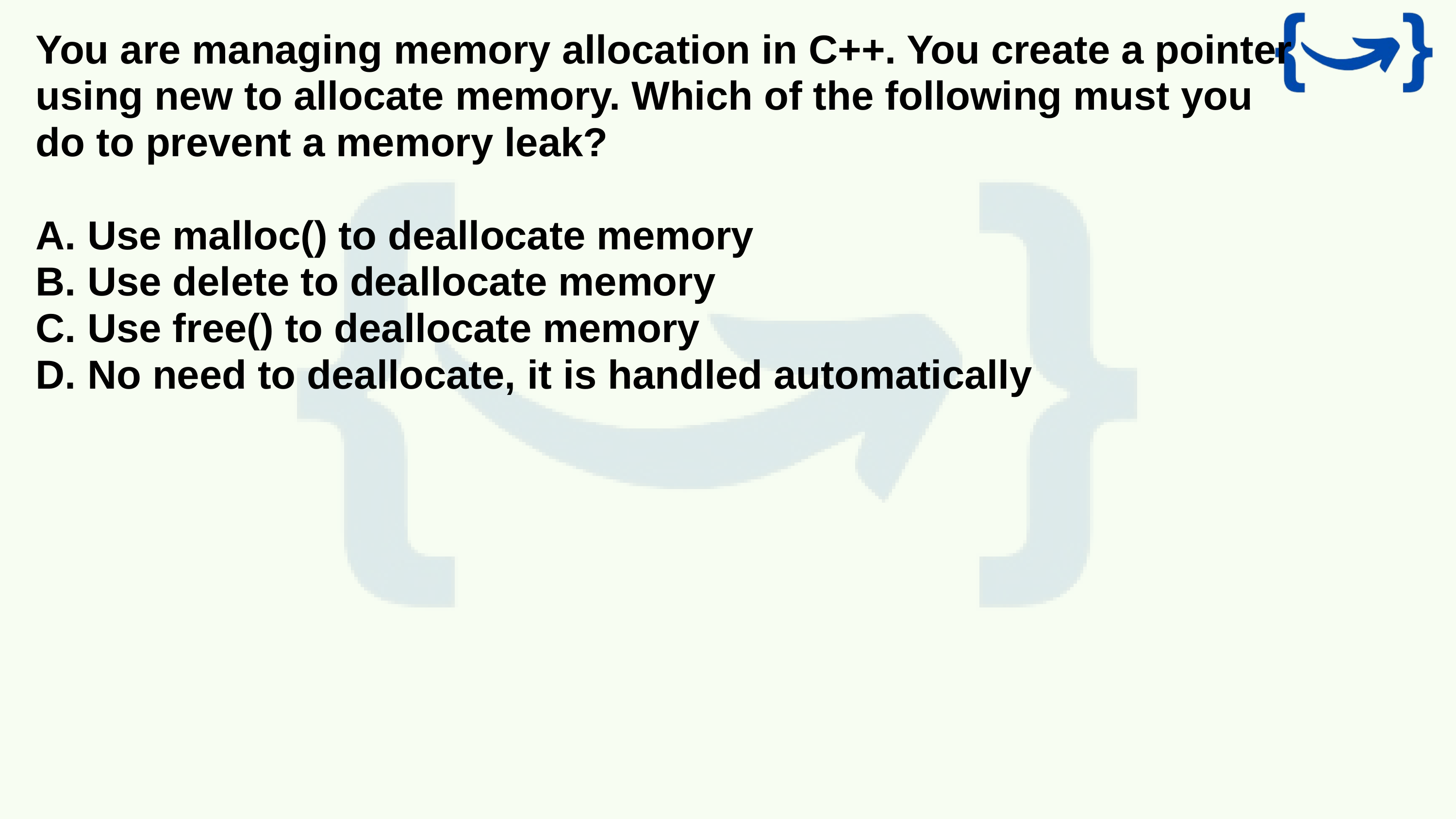

You are managing memory allocation in C++. You create a pointer using new to allocate memory. Which of the following must you do to prevent a memory leak?

A. Use malloc() to deallocate memory
B. Use delete to deallocate memory
C. Use free() to deallocate memory
D. No need to deallocate, it is handled automatically